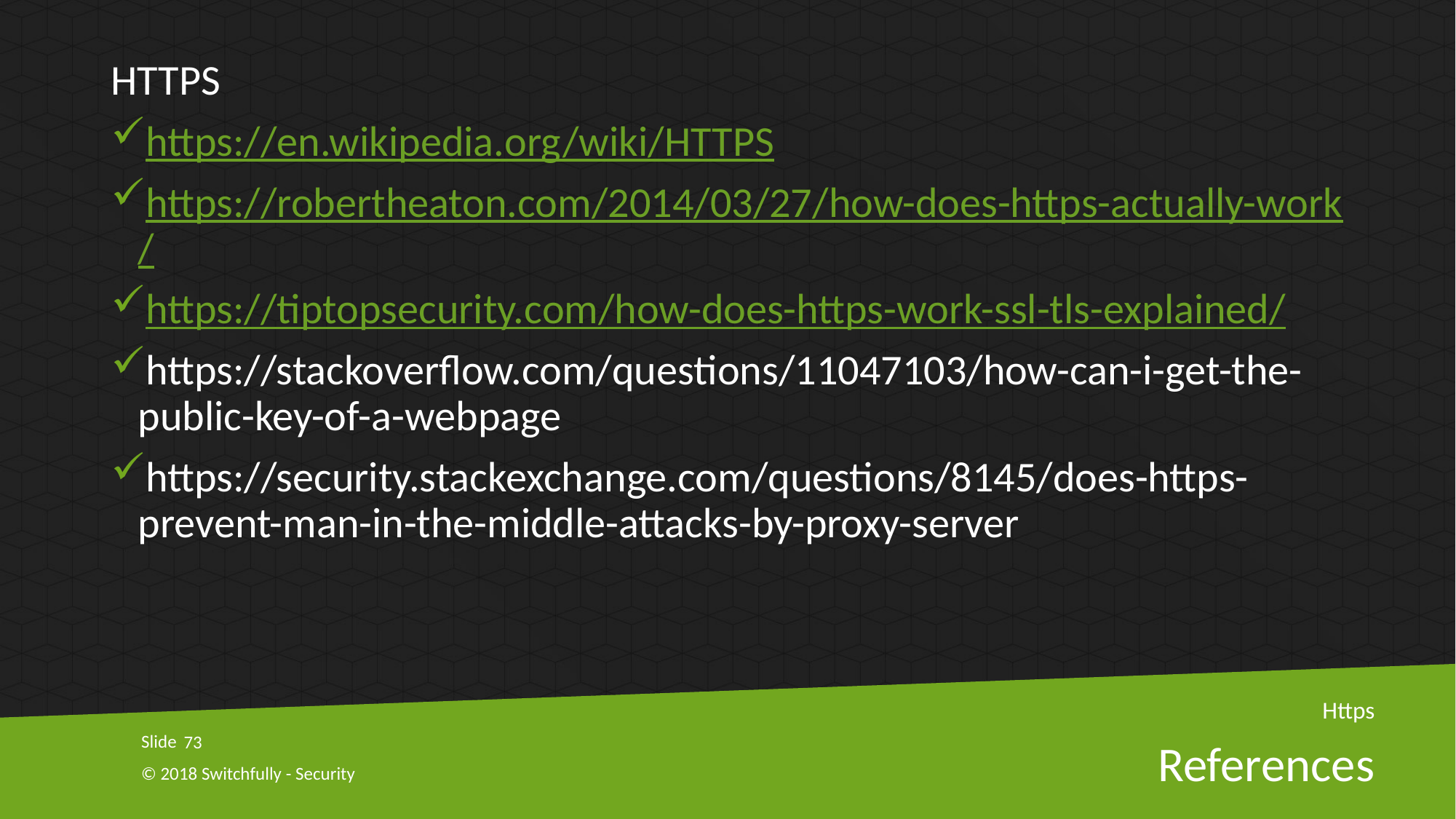

HTTPS
https://en.wikipedia.org/wiki/HTTPS
https://robertheaton.com/2014/03/27/how-does-https-actually-work/
https://tiptopsecurity.com/how-does-https-work-ssl-tls-explained/
https://stackoverflow.com/questions/11047103/how-can-i-get-the-public-key-of-a-webpage
https://security.stackexchange.com/questions/8145/does-https-prevent-man-in-the-middle-attacks-by-proxy-server

Https
73
# References
© 2018 Switchfully - Security